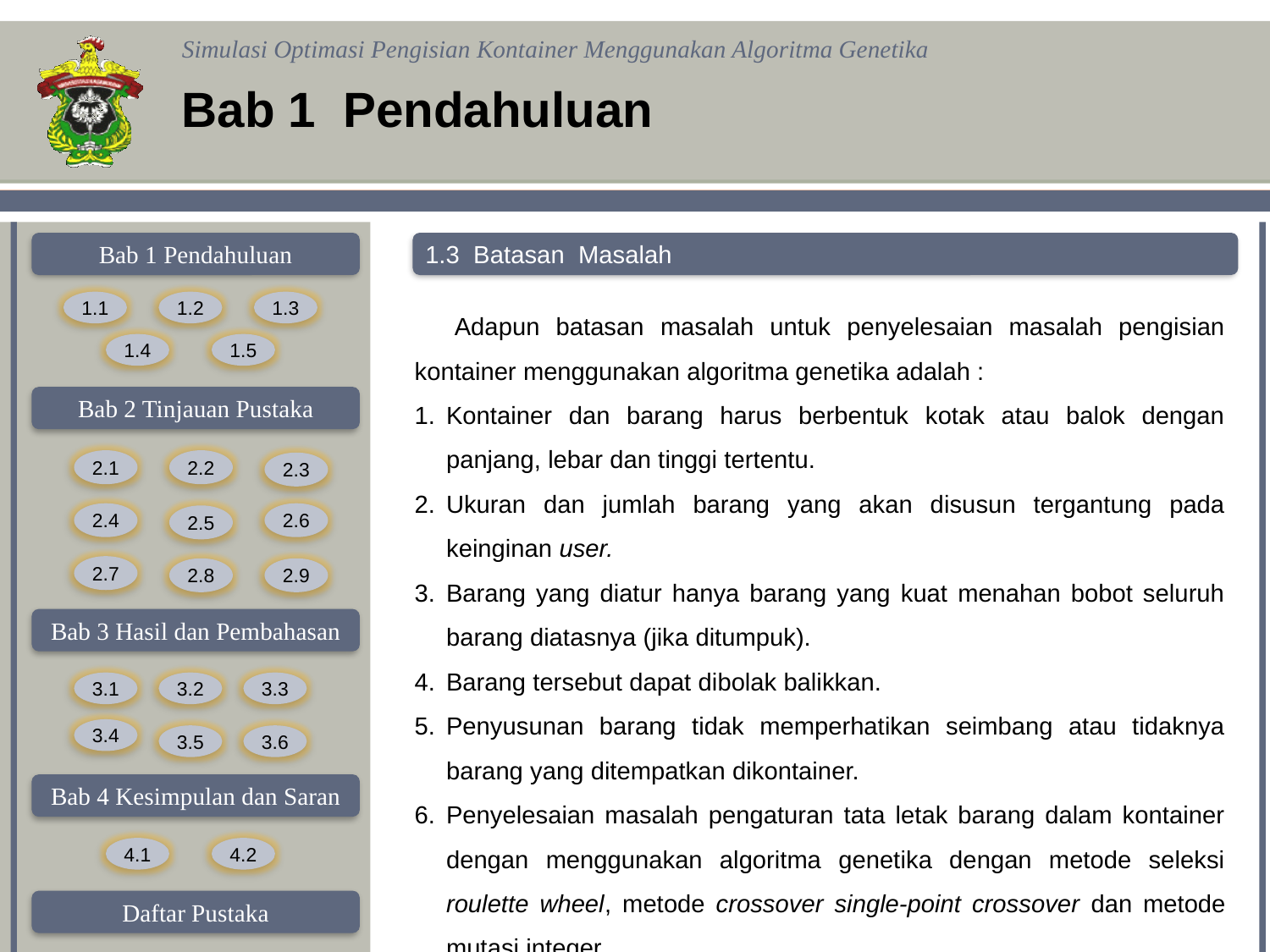

Bab 1  Pendahuluan
1.3  Batasan  Masalah
Adapun batasan masalah untuk penyelesaian masalah pengisian kontainer menggunakan algoritma genetika adalah :
Kontainer dan barang harus berbentuk kotak atau balok dengan panjang, lebar dan tinggi tertentu.
Ukuran dan jumlah barang yang akan disusun tergantung pada keinginan user.
Barang yang diatur hanya barang yang kuat menahan bobot seluruh barang diatasnya (jika ditumpuk).
Barang tersebut dapat dibolak balikkan.
Penyusunan barang tidak memperhatikan seimbang atau tidaknya barang yang ditempatkan dikontainer.
Penyelesaian masalah pengaturan tata letak barang dalam kontainer dengan menggunakan algoritma genetika dengan metode seleksi roulette wheel, metode crossover single-point crossover dan metode mutasi integer.